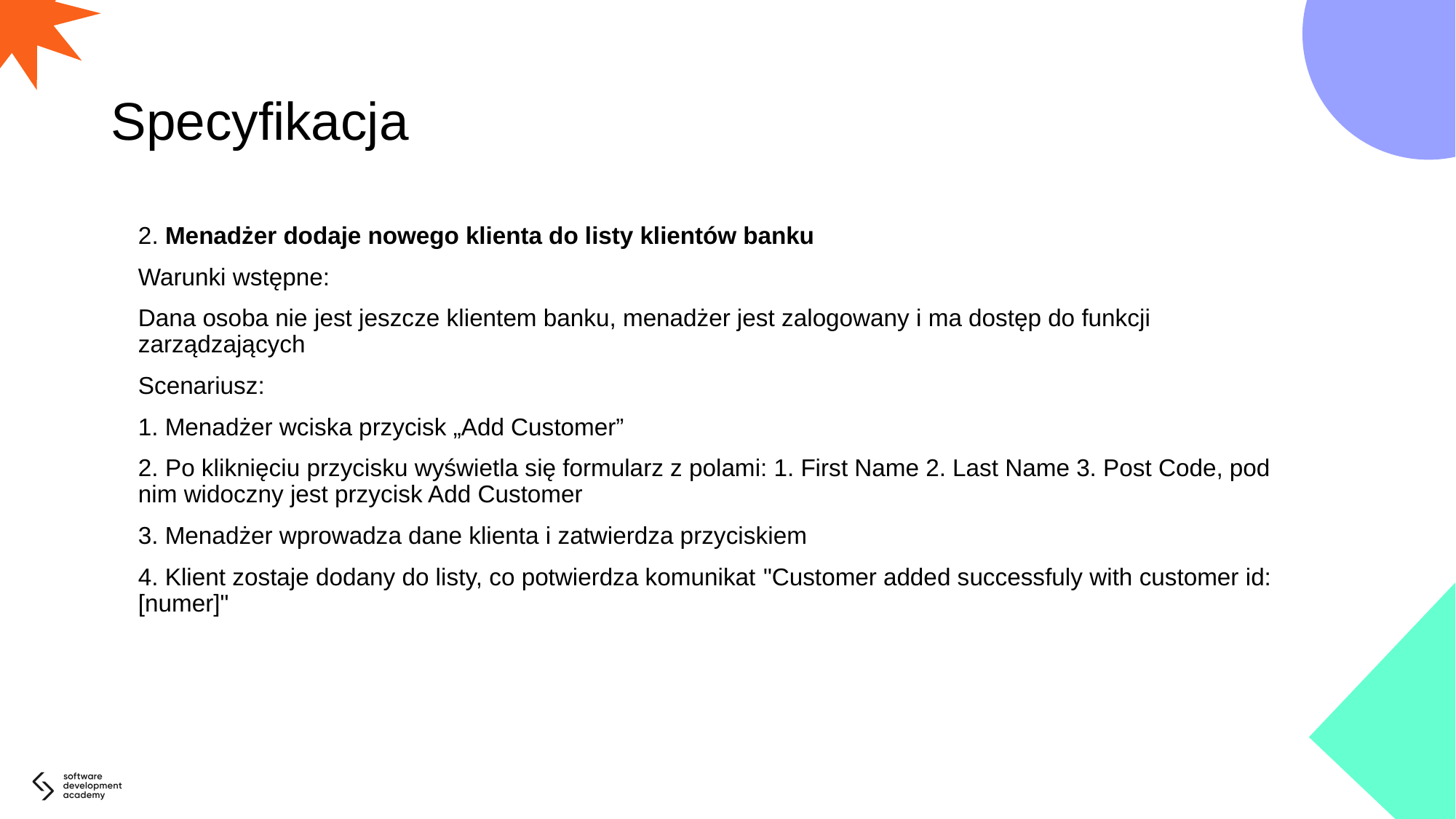

# Specyfikacja
2. Menadżer dodaje nowego klienta do listy klientów banku
Warunki wstępne:
Dana osoba nie jest jeszcze klientem banku, menadżer jest zalogowany i ma dostęp do funkcji zarządzających
Scenariusz:
1. Menadżer wciska przycisk „Add Customer”
2. Po kliknięciu przycisku wyświetla się formularz z polami: 1. First Name 2. Last Name 3. Post Code, pod nim widoczny jest przycisk Add Customer
3. Menadżer wprowadza dane klienta i zatwierdza przyciskiem
4. Klient zostaje dodany do listy, co potwierdza komunikat "Customer added successfuly with customer id: [numer]"